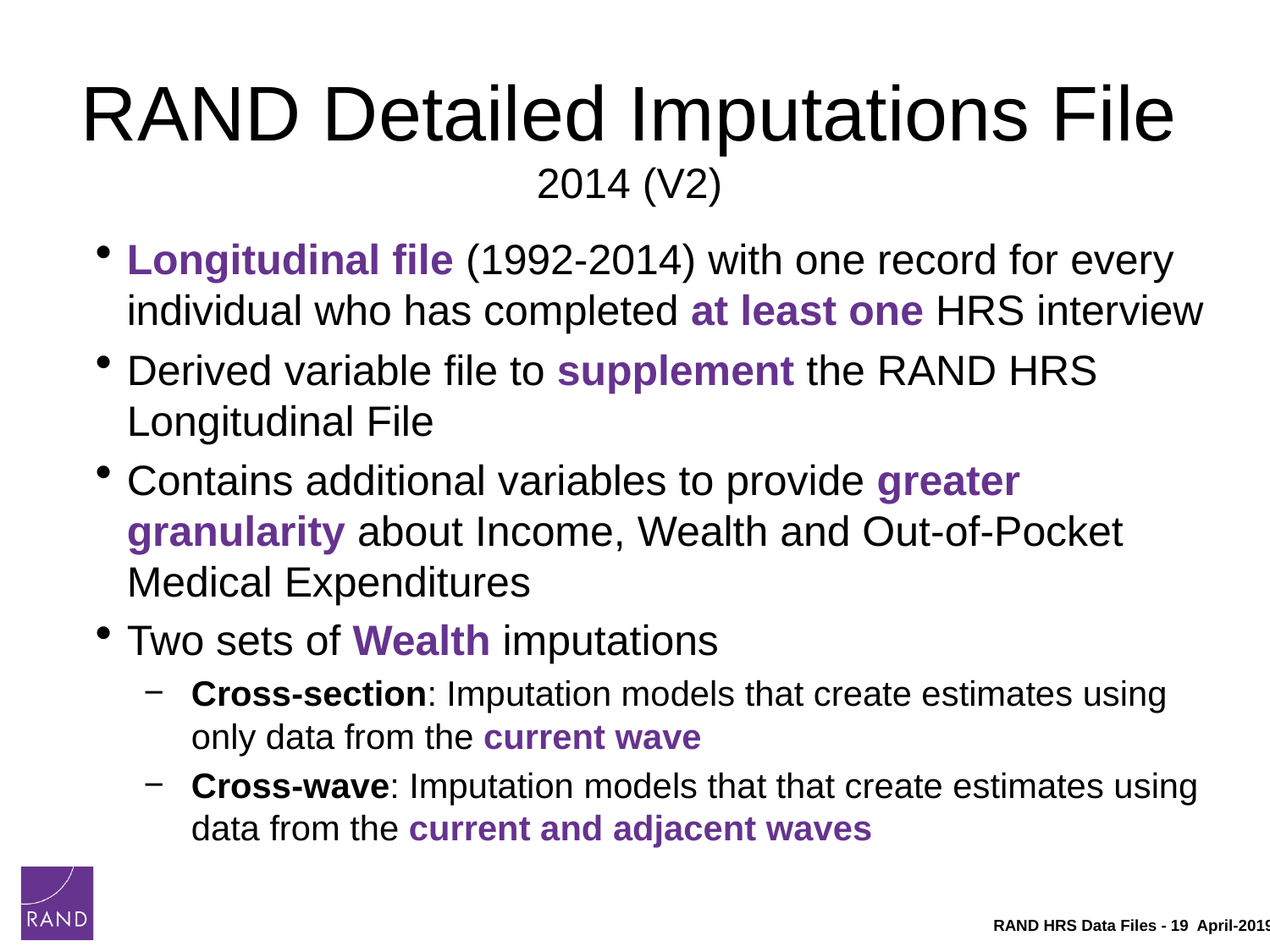

# RAND Detailed Imputations File 2014 (V2)
Longitudinal file (1992-2014) with one record for every individual who has completed at least one HRS interview
Derived variable file to supplement the RAND HRS Longitudinal File
Contains additional variables to provide greater granularity about Income, Wealth and Out-of-Pocket Medical Expenditures
Two sets of Wealth imputations
Cross-section: Imputation models that create estimates using only data from the current wave
Cross-wave: Imputation models that that create estimates using data from the current and adjacent waves